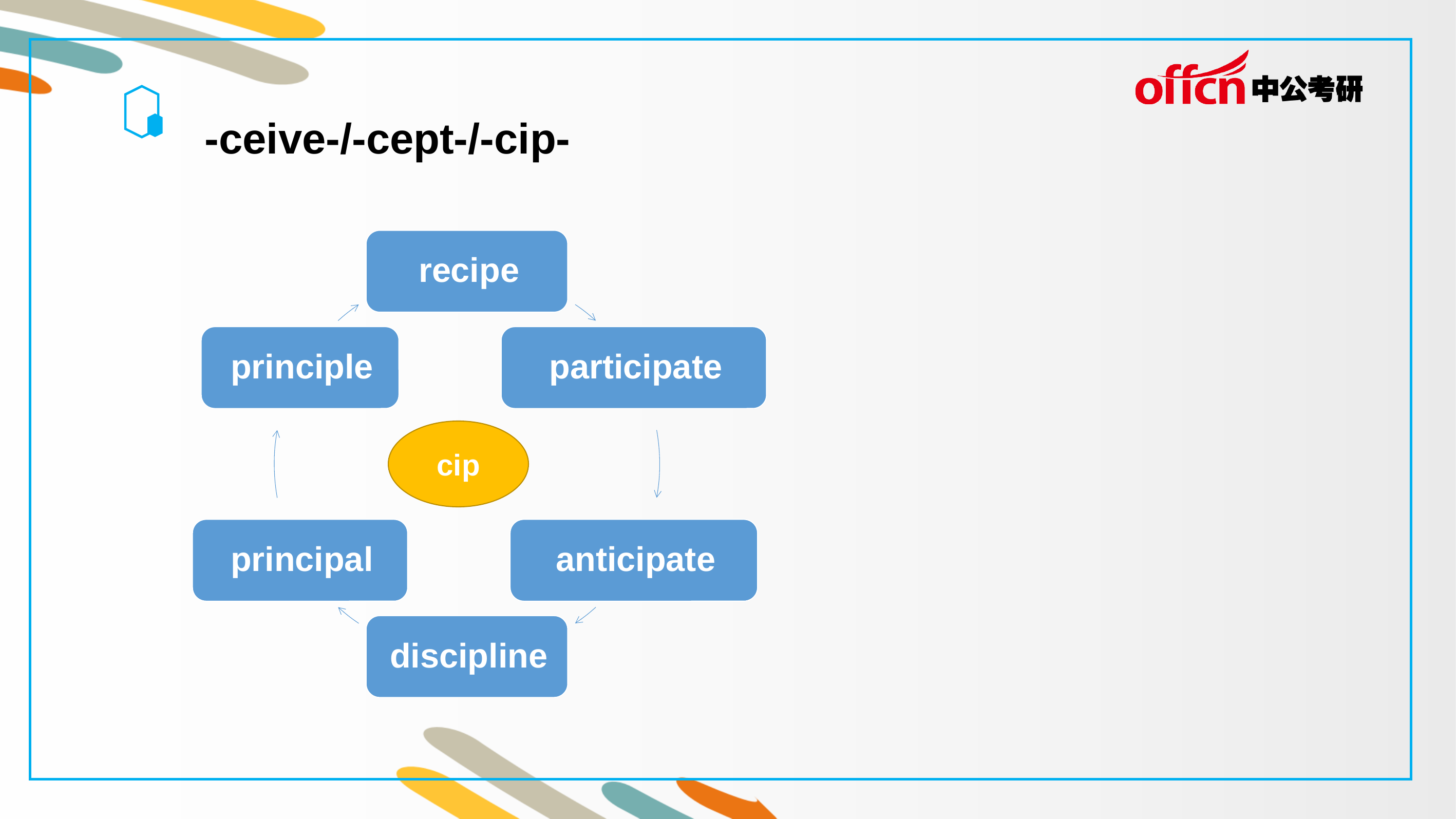

-ceive-/-cept-/-cip-
recipe
participate
anticipate
discipline
principal
principle
cip